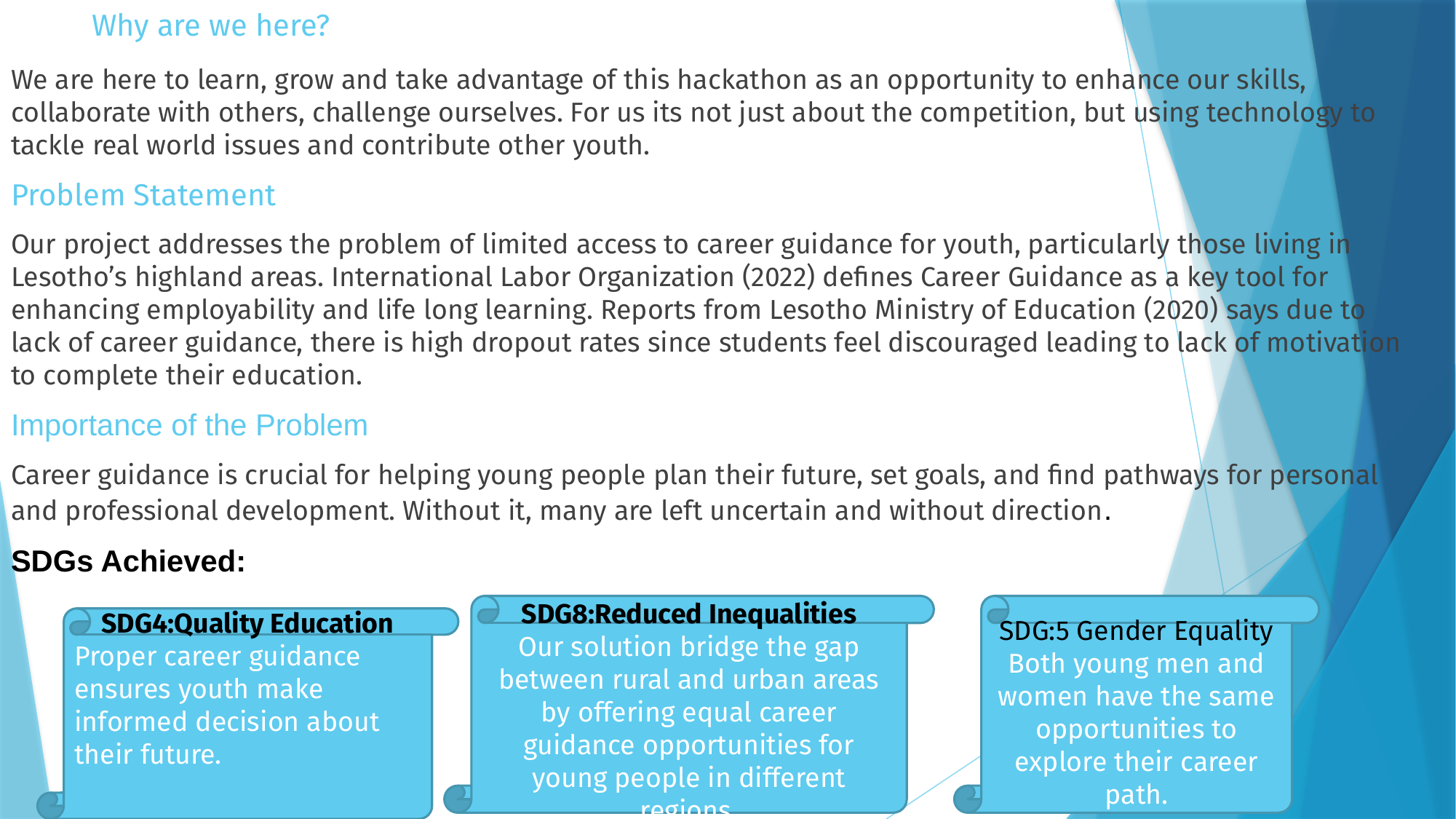

# Why are we here?
We are here to learn, grow and take advantage of this hackathon as an opportunity to enhance our skills, collaborate with others, challenge ourselves. For us its not just about the competition, but using technology to tackle real world issues and contribute other youth.
Problem Statement
Our project addresses the problem of limited access to career guidance for youth, particularly those living in Lesotho’s highland areas. International Labor Organization (2022) defines Career Guidance as a key tool for enhancing employability and life long learning. Reports from Lesotho Ministry of Education (2020) says due to lack of career guidance, there is high dropout rates since students feel discouraged leading to lack of motivation to complete their education.
Importance of the Problem
Career guidance is crucial for helping young people plan their future, set goals, and find pathways for personal and professional development. Without it, many are left uncertain and without direction.
SDGs Achieved:

SDG8:Reduced Inequalities
Our solution bridge the gap between rural and urban areas by offering equal career guidance opportunities for young people in different regions.
SDG:5 Gender Equality
Both young men and women have the same opportunities to explore their career path.
SDG4:Quality Education
Proper career guidance ensures youth make informed decision about their future.